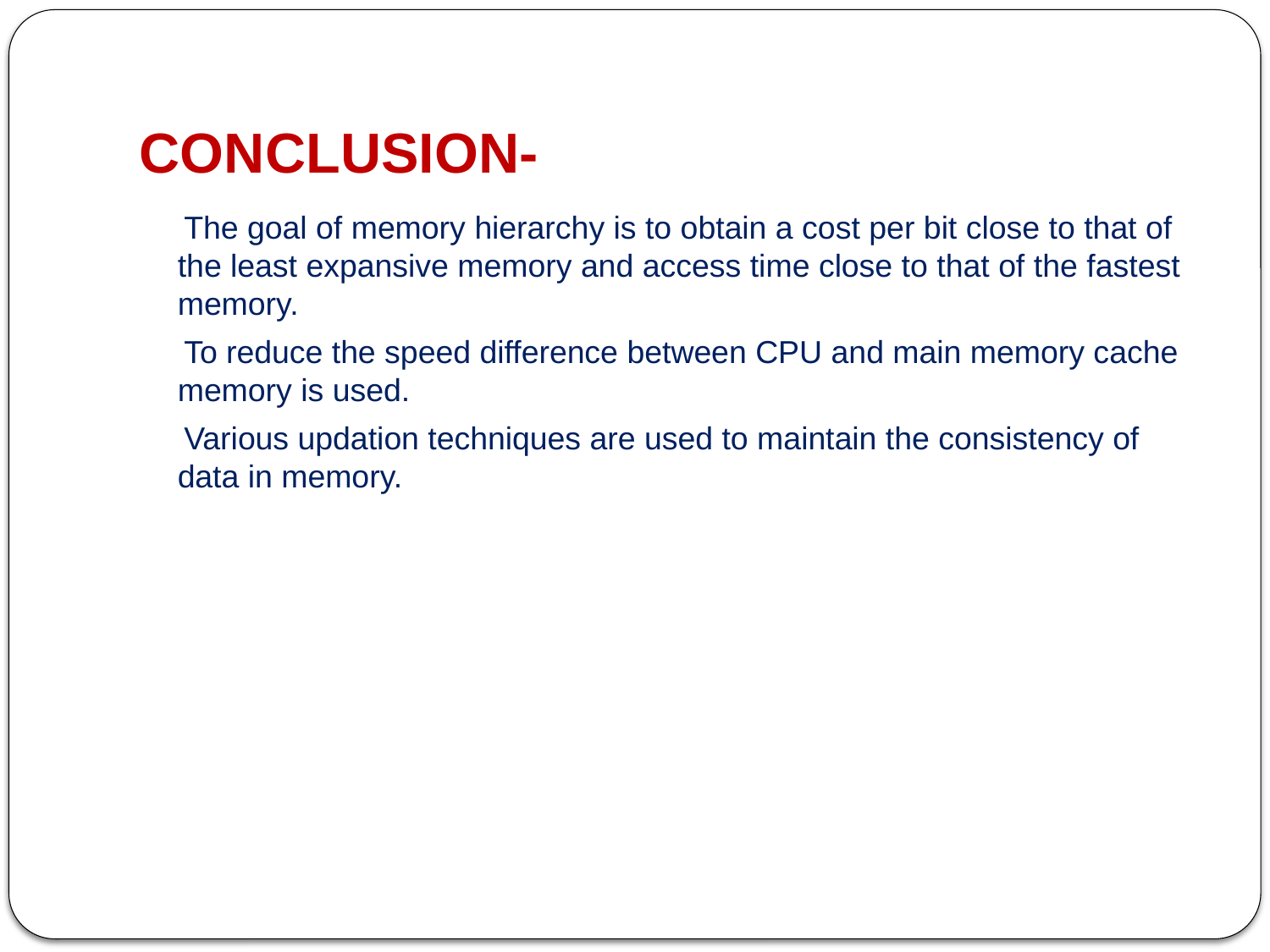

# CONCLUSION-
     The goal of memory hierarchy is to obtain a cost per bit close to that of the least expansive memory and access time close to that of the fastest  memory.
     To reduce the speed difference between CPU and main memory cache memory is used.
     Various updation techniques are used to maintain the consistency of data in memory.